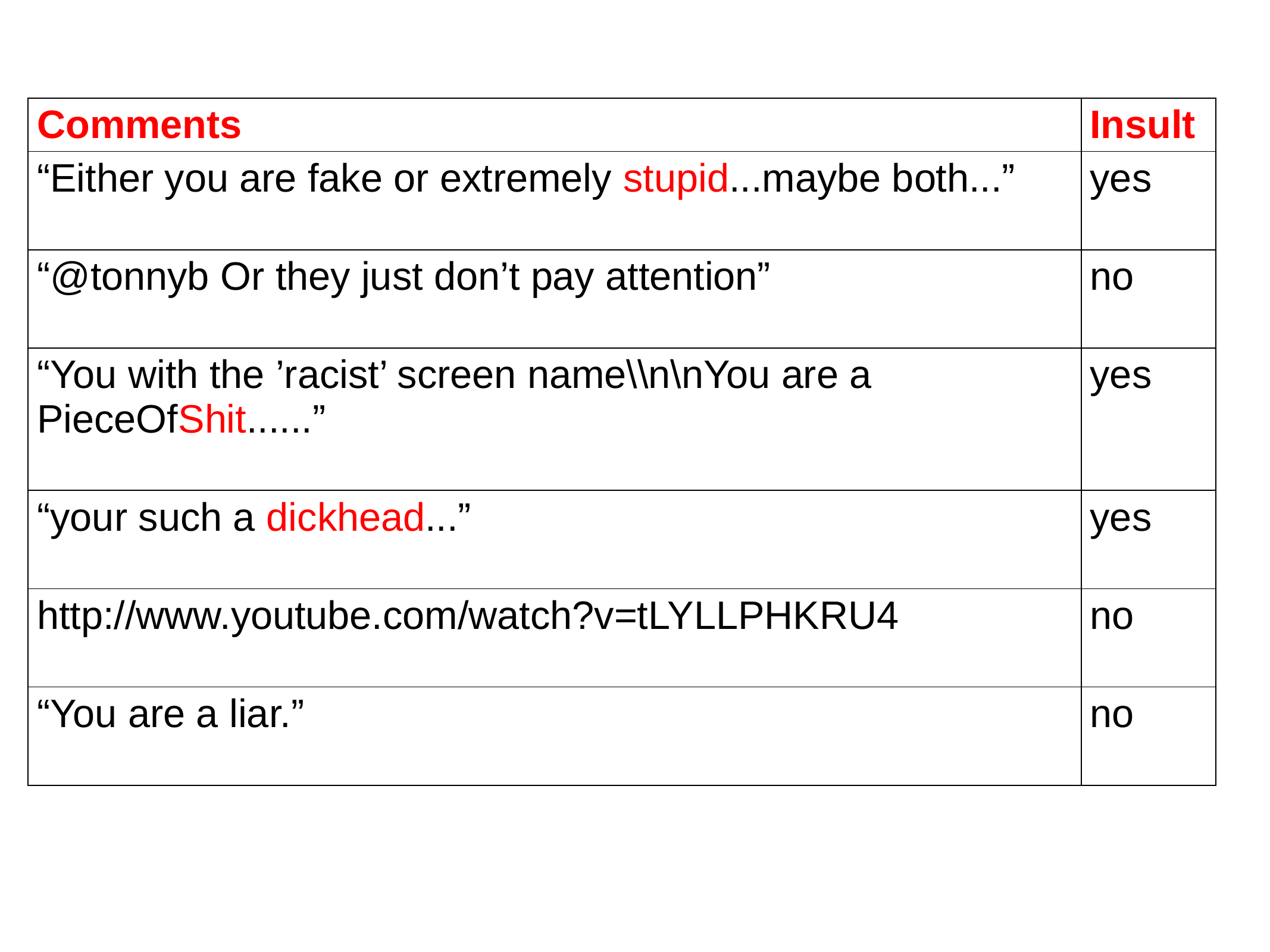

| Comments | Insult |
| --- | --- |
| “Either you are fake or extremely stupid...maybe both...” | yes |
| “@tonnyb Or they just don’t pay attention” | no |
| “You with the ’racist’ screen name\\n\nYou are a PieceOfShit......” | yes |
| “your such a dickhead...” | yes |
| http://www.youtube.com/watch?v=tLYLLPHKRU4 | no |
| “You are a liar.” | no |